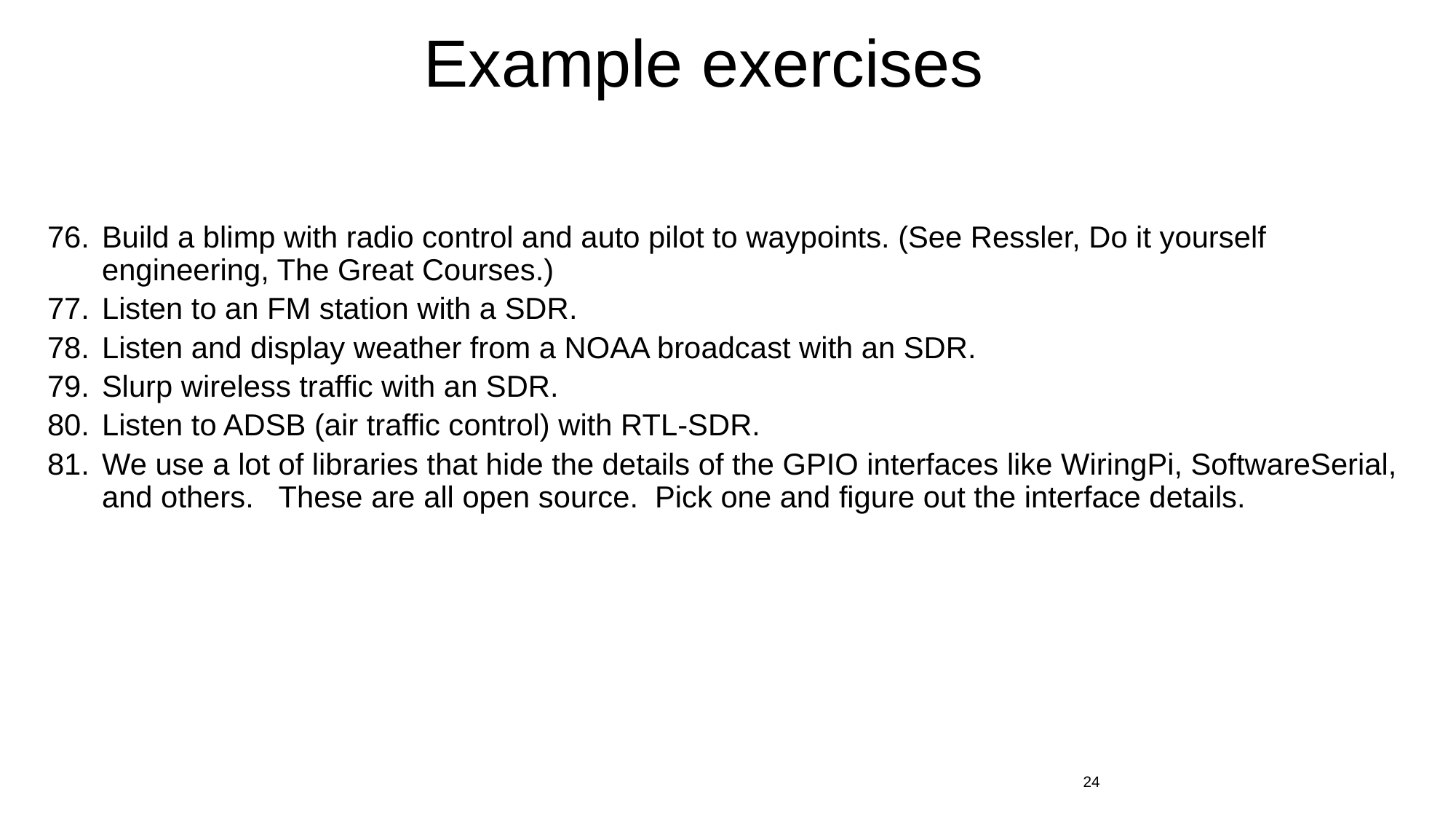

# Example exercises
Build a blimp with radio control and auto pilot to waypoints. (See Ressler, Do it yourself engineering, The Great Courses.)
Listen to an FM station with a SDR.
Listen and display weather from a NOAA broadcast with an SDR.
Slurp wireless traffic with an SDR.
Listen to ADSB (air traffic control) with RTL-SDR.
We use a lot of libraries that hide the details of the GPIO interfaces like WiringPi, SoftwareSerial, and others.   These are all open source.  Pick one and figure out the interface details.

24